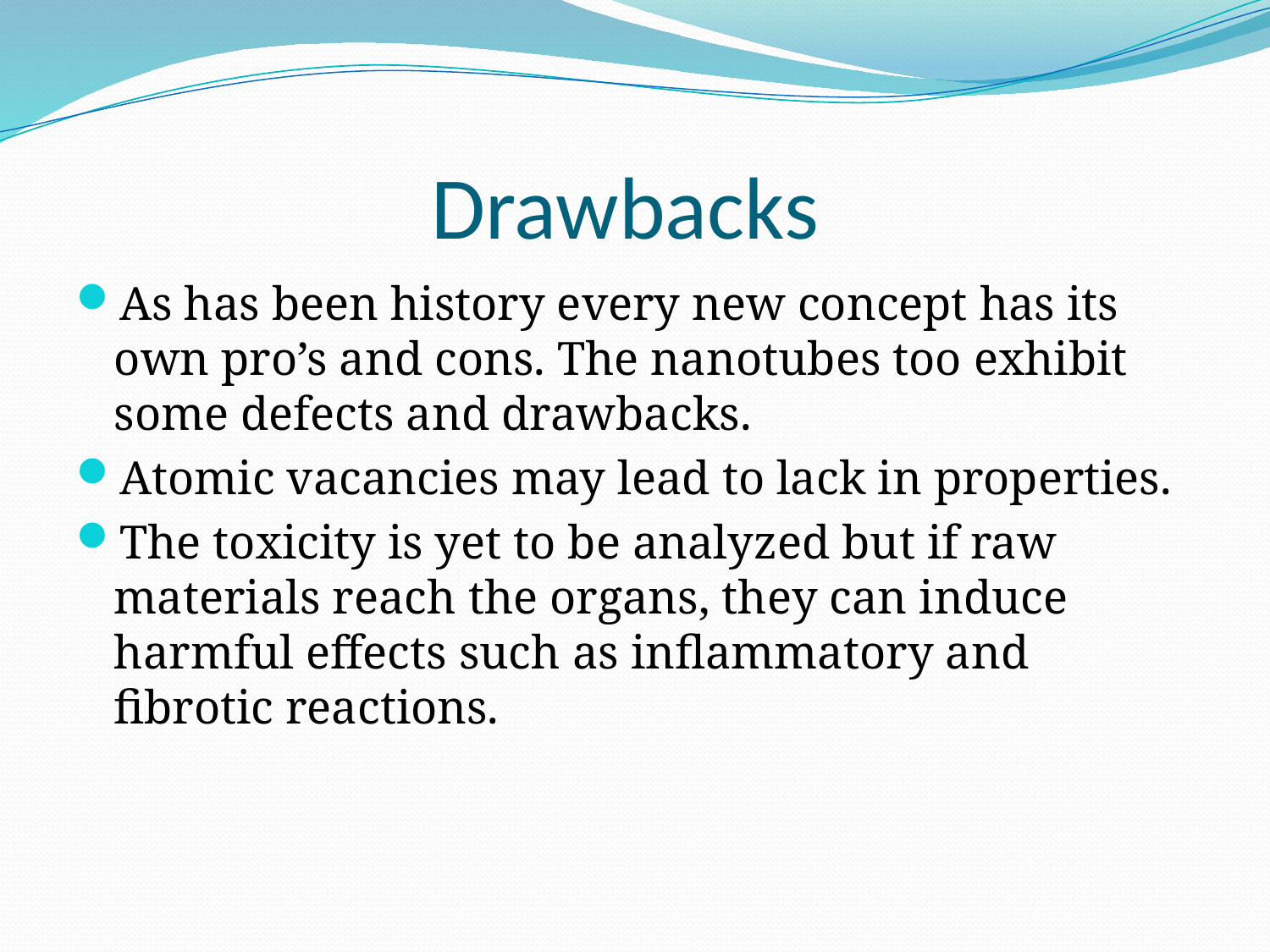

# Drawbacks
As has been history every new concept has its own pro’s and cons. The nanotubes too exhibit some defects and drawbacks.
Atomic vacancies may lead to lack in properties.
The toxicity is yet to be analyzed but if raw materials reach the organs, they can induce harmful effects such as inflammatory and fibrotic reactions.